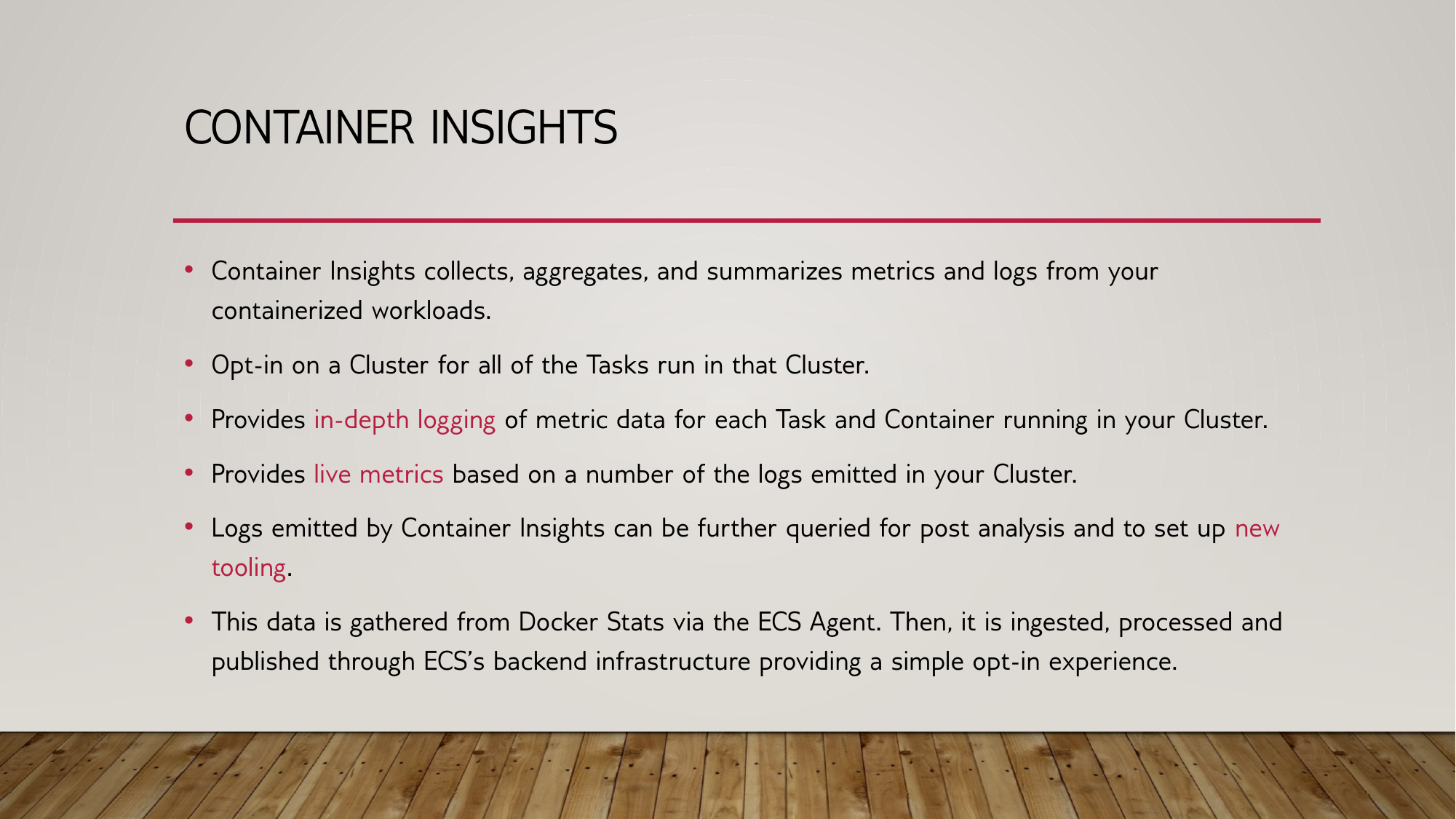

# Container Insights
Container Insights collects, aggregates, and summarizes metrics and logs from your containerized workloads.
Opt-in on a Cluster for all of the Tasks run in that Cluster.
Provides in-depth logging of metric data for each Task and Container running in your Cluster.
Provides live metrics based on a number of the logs emitted in your Cluster.
Logs emitted by Container Insights can be further queried for post analysis and to set up new tooling.
This data is gathered from Docker Stats via the ECS Agent. Then, it is ingested, processed and published through ECS’s backend infrastructure providing a simple opt-in experience.